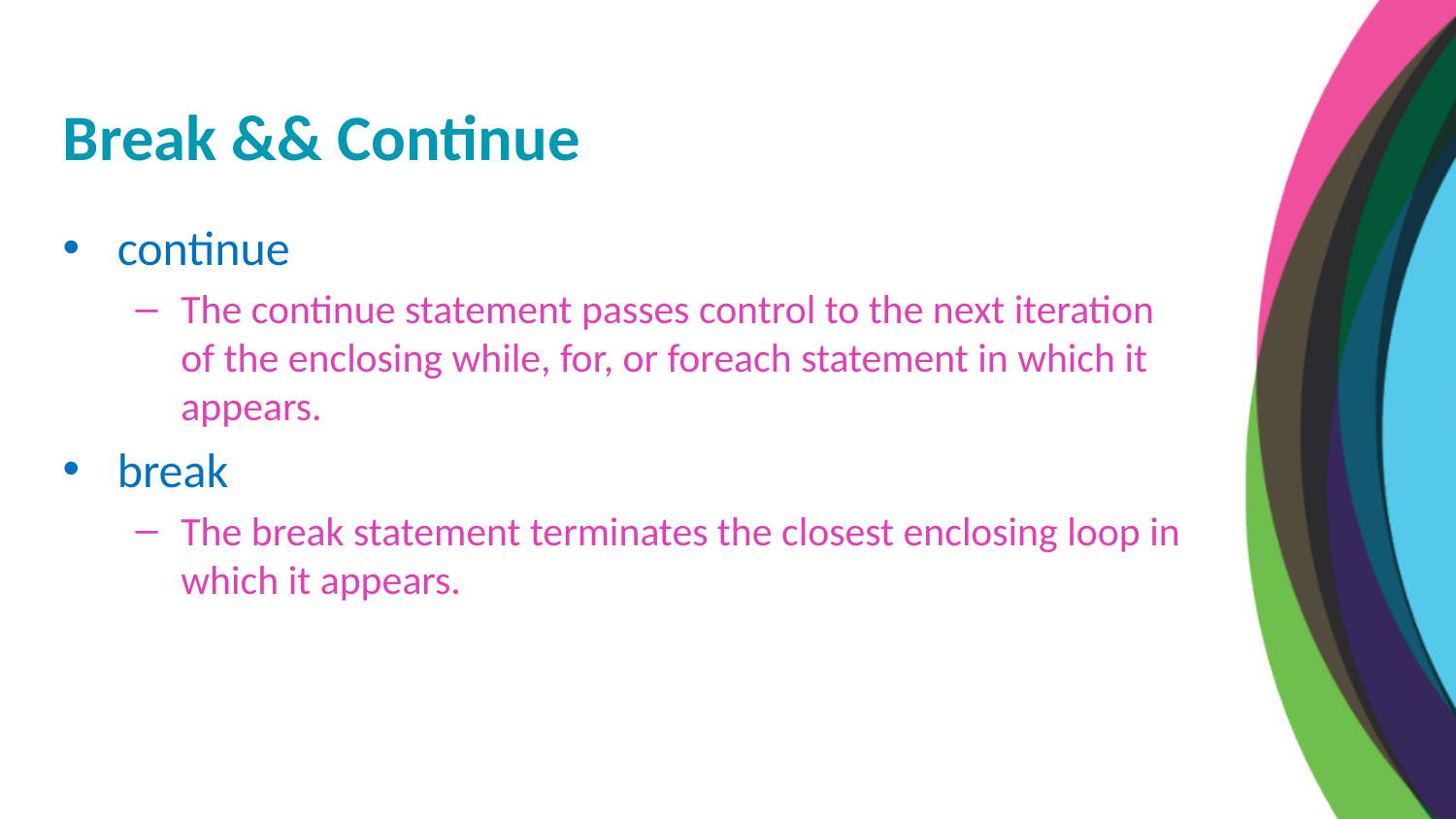

Break && Continue
continue
The continue statement passes control to the next iteration of the enclosing while, for, or foreach statement in which it appears.
break
The break statement terminates the closest enclosing loop in which it appears.